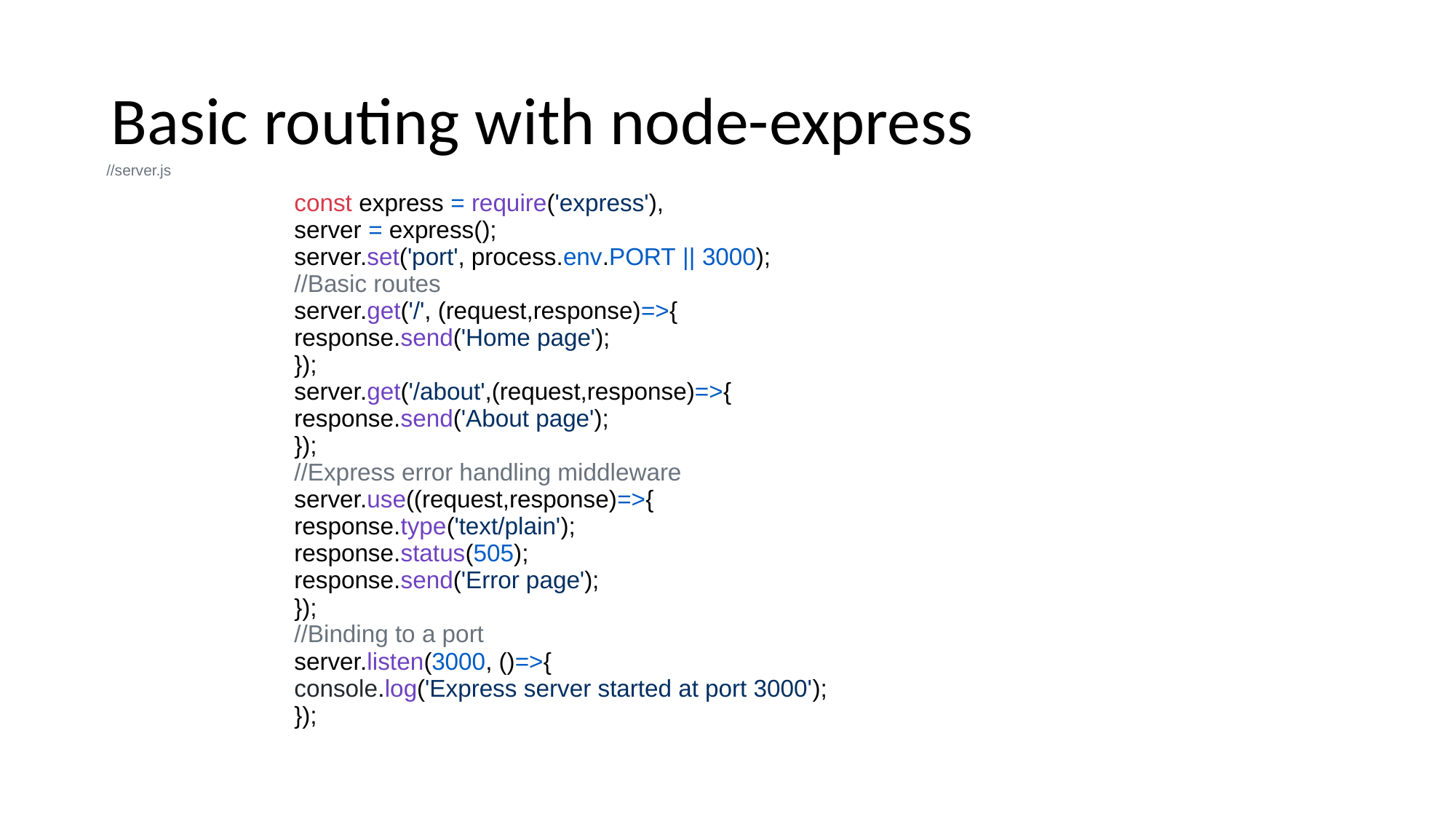

# Basic routing with node-express
| //server.js |  |
| --- | --- |
|  | const express = require('express'), server = express(); server.set('port', process.env.PORT || 3000); //Basic routes server.get('/', (request,response)=>{ response.send('Home page'); }); server.get('/about',(request,response)=>{ response.send('About page'); }); //Express error handling middleware server.use((request,response)=>{ response.type('text/plain'); response.status(505); response.send('Error page'); }); //Binding to a port server.listen(3000, ()=>{ console.log('Express server started at port 3000'); }); |
|  | server = express(); |
|  |  |
|  | server.set('port', process.env.PORT || 3000); |
|  |  |
|  | //Basic routes |
|  | server.get('/', (request,response)=>{ |
|  | response.send('Home page'); |
|  | }); |
|  |  |
|  | server.get('/about',(request,response)=>{ |
|  | response.send('About page'); |
|  | }); |
|  |  |
|  | //Express error handling middleware |
|  | server.use((request,response)=>{ |
|  | response.type('text/plain'); |
|  | response.status(505); |
|  | response.send('Error page'); |
|  | }); |
|  |  |
|  | //Binding to a port |
|  | server.listen(3000, ()=>{ |
|  | console.log('Express server started at port 3000'); |
|  | }); |